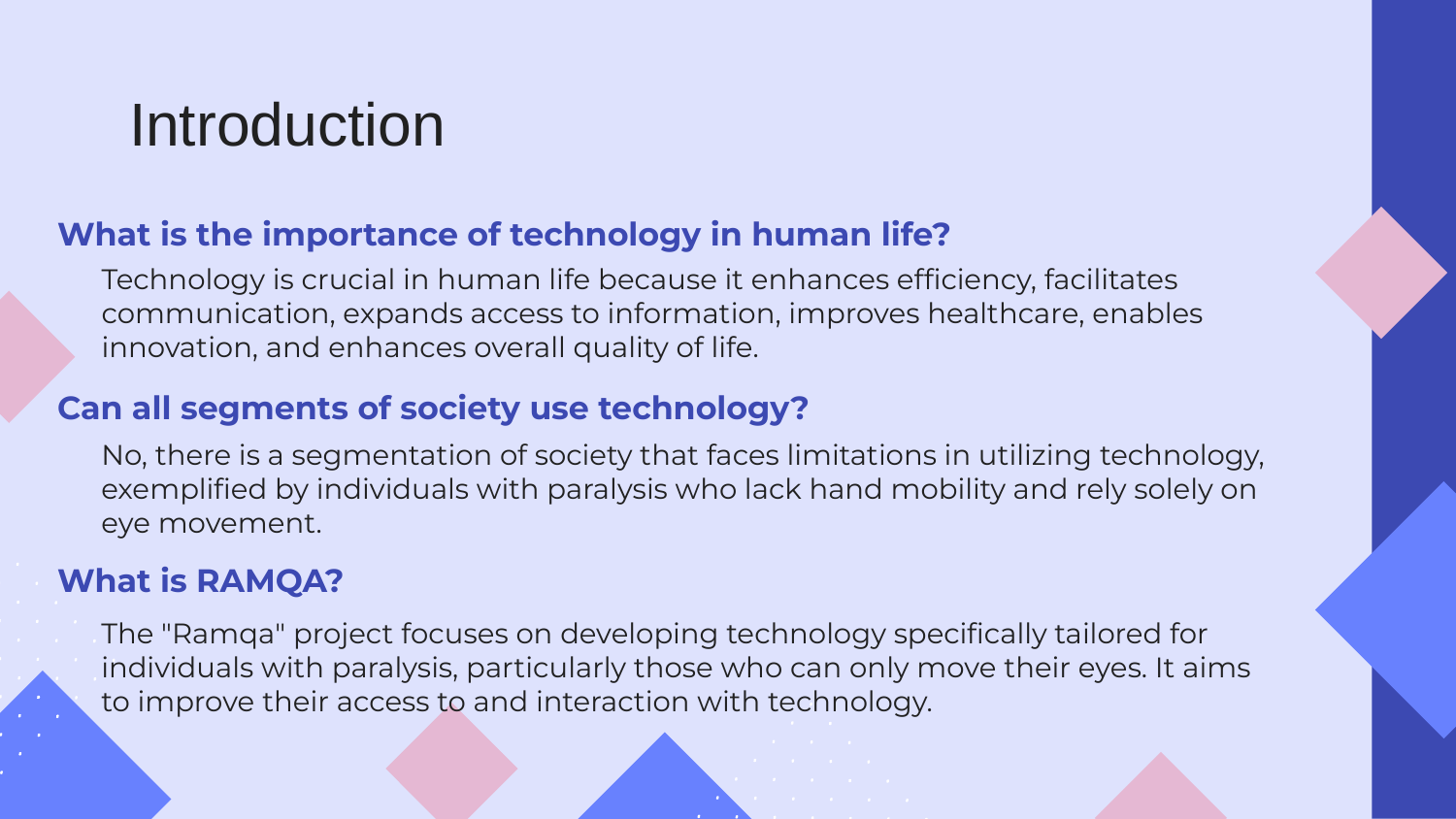

# Introduction
What is the importance of technology in human life?
Technology is crucial in human life because it enhances efficiency, facilitates communication, expands access to information, improves healthcare, enables innovation, and enhances overall quality of life.
Can all segments of society use technology?
No, there is a segmentation of society that faces limitations in utilizing technology, exemplified by individuals with paralysis who lack hand mobility and rely solely on eye movement.
What is RAMQA?
The "Ramqa" project focuses on developing technology specifically tailored for individuals with paralysis, particularly those who can only move their eyes. It aims to improve their access to and interaction with technology.